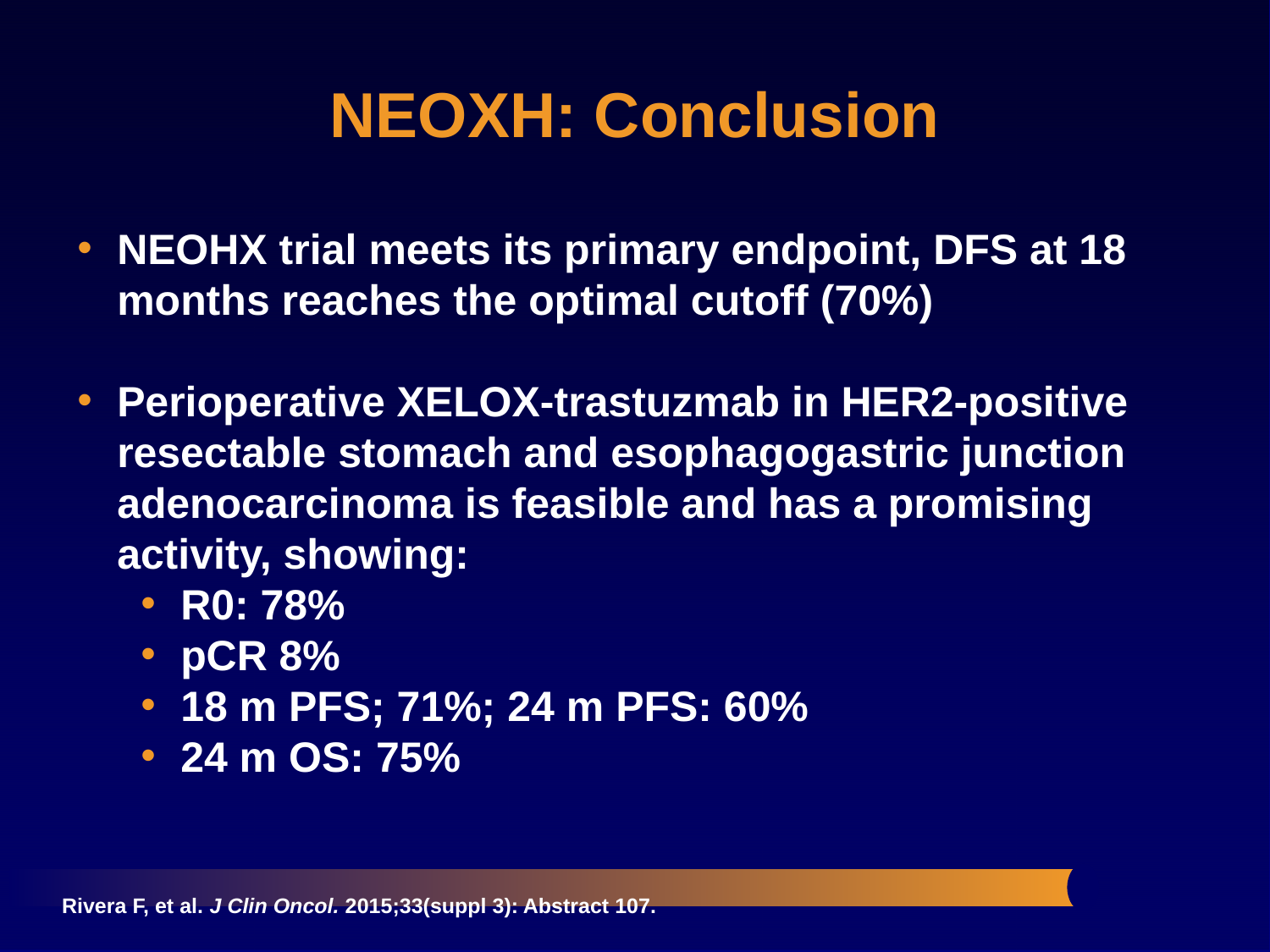

NEOXH: Conclusion
NEOHX trial meets its primary endpoint, DFS at 18 months reaches the optimal cutoff (70%)

Perioperative XELOX-trastuzmab in HER2-positive resectable stomach and esophagogastric junction adenocarcinoma is feasible and has a promising activity, showing:
R0: 78%
pCR 8%
18 m PFS; 71%; 24 m PFS: 60%
24 m OS: 75%
Rivera F, et al. J Clin Oncol. 2015;33(suppl 3): Abstract 107.